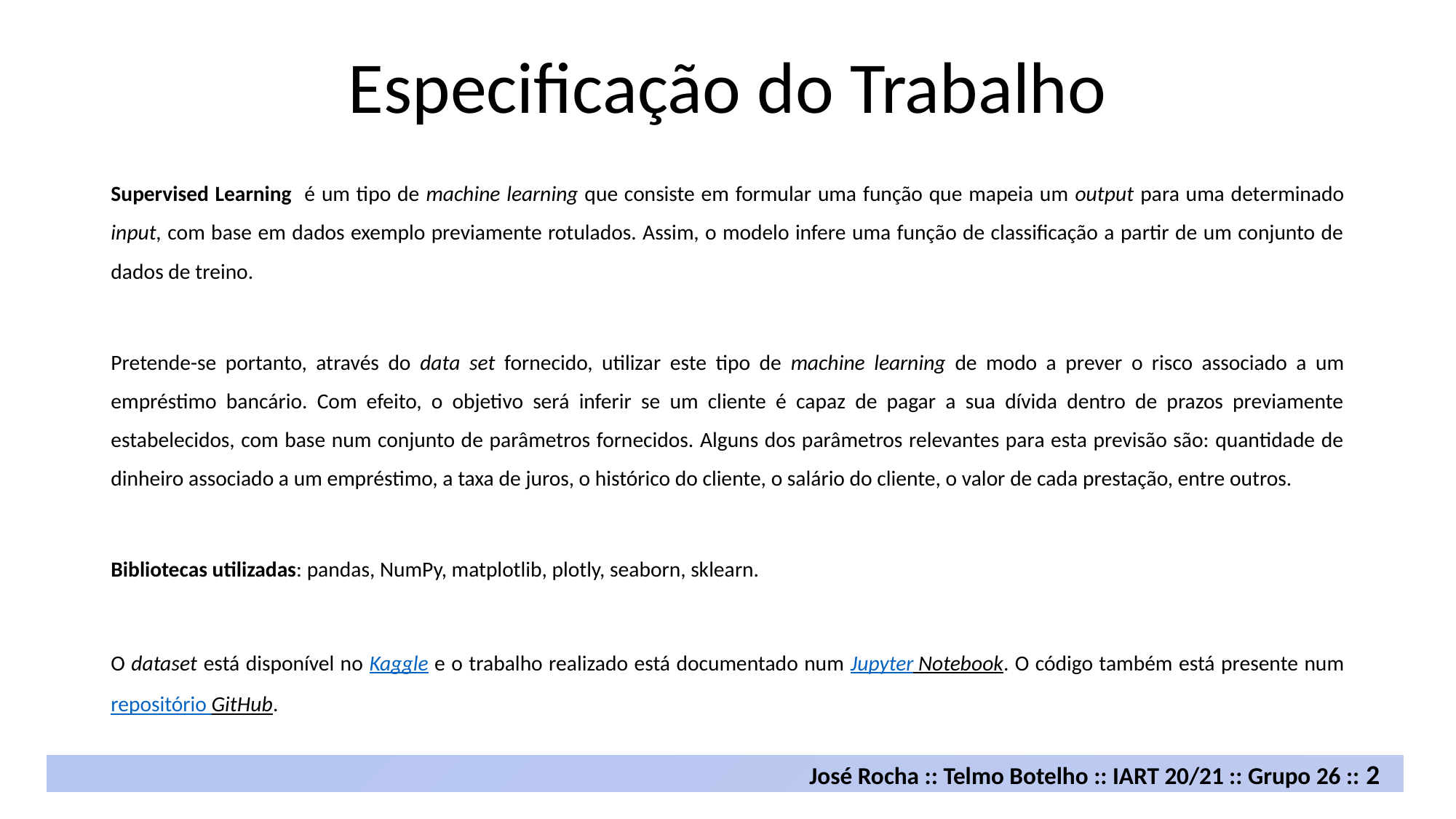

Especificação do Trabalho
Supervised Learning  é um tipo de machine learning que consiste em formular uma função que mapeia um output para uma determinado input, com base em dados exemplo previamente rotulados. Assim, o modelo infere uma função de classificação a partir de um conjunto de dados de treino.

Pretende-se portanto, através do data set fornecido, utilizar este tipo de machine learning de modo a prever o risco associado a um empréstimo bancário. Com efeito, o objetivo será inferir se um cliente é capaz de pagar a sua dívida dentro de prazos previamente estabelecidos, com base num conjunto de parâmetros fornecidos. Alguns dos parâmetros relevantes para esta previsão são: quantidade de dinheiro associado a um empréstimo, a taxa de juros, o histórico do cliente, o salário do cliente, o valor de cada prestação, entre outros.

Bibliotecas utilizadas: pandas, NumPy, matplotlib, plotly, seaborn, sklearn.

O dataset está disponível no Kaggle e o trabalho realizado está documentado num Jupyter Notebook. O código também está presente num repositório GitHub.

José Rocha :: Telmo Botelho :: IART 20/21 :: Grupo 26 :: 2